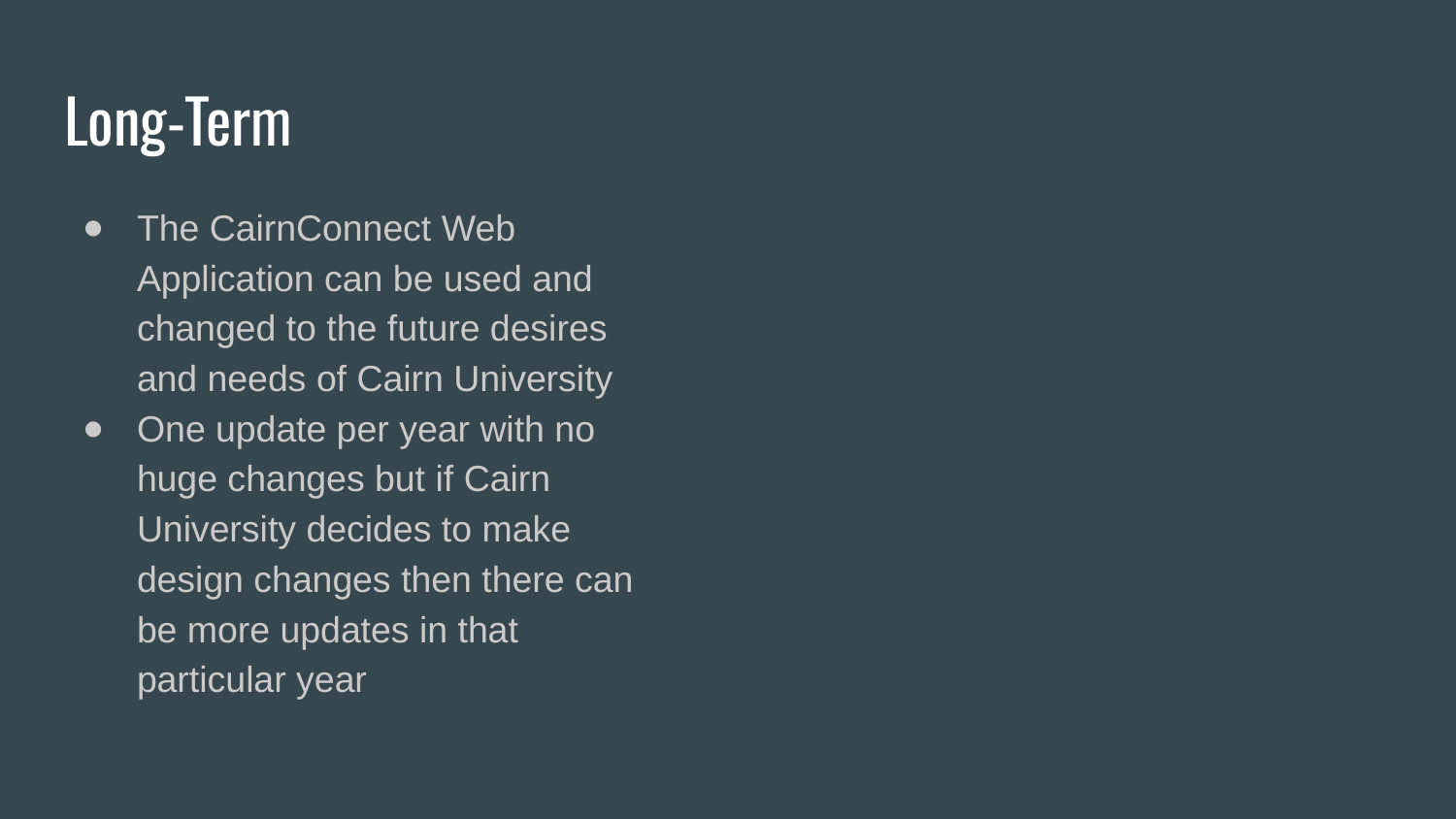

# Long-Term
The CairnConnect Web Application can be used and changed to the future desires and needs of Cairn University
One update per year with no huge changes but if Cairn University decides to make design changes then there can be more updates in that particular year